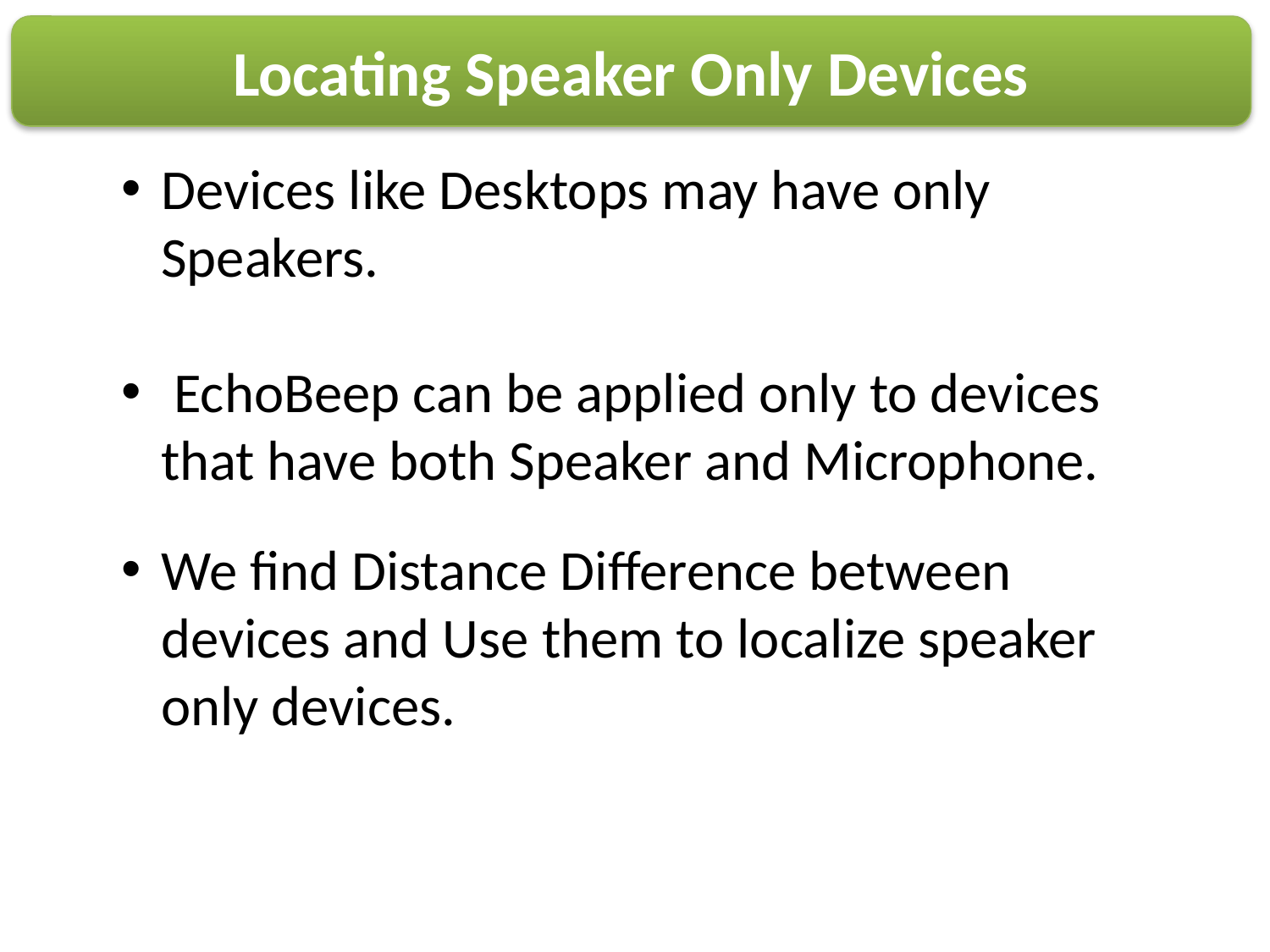

Locating Speaker Only Devices

Devices like Desktops may have only Speakers.

 EchoBeep can be applied only to devices that have both Speaker and Microphone.

We find Distance Difference between devices and Use them to localize speaker only devices.